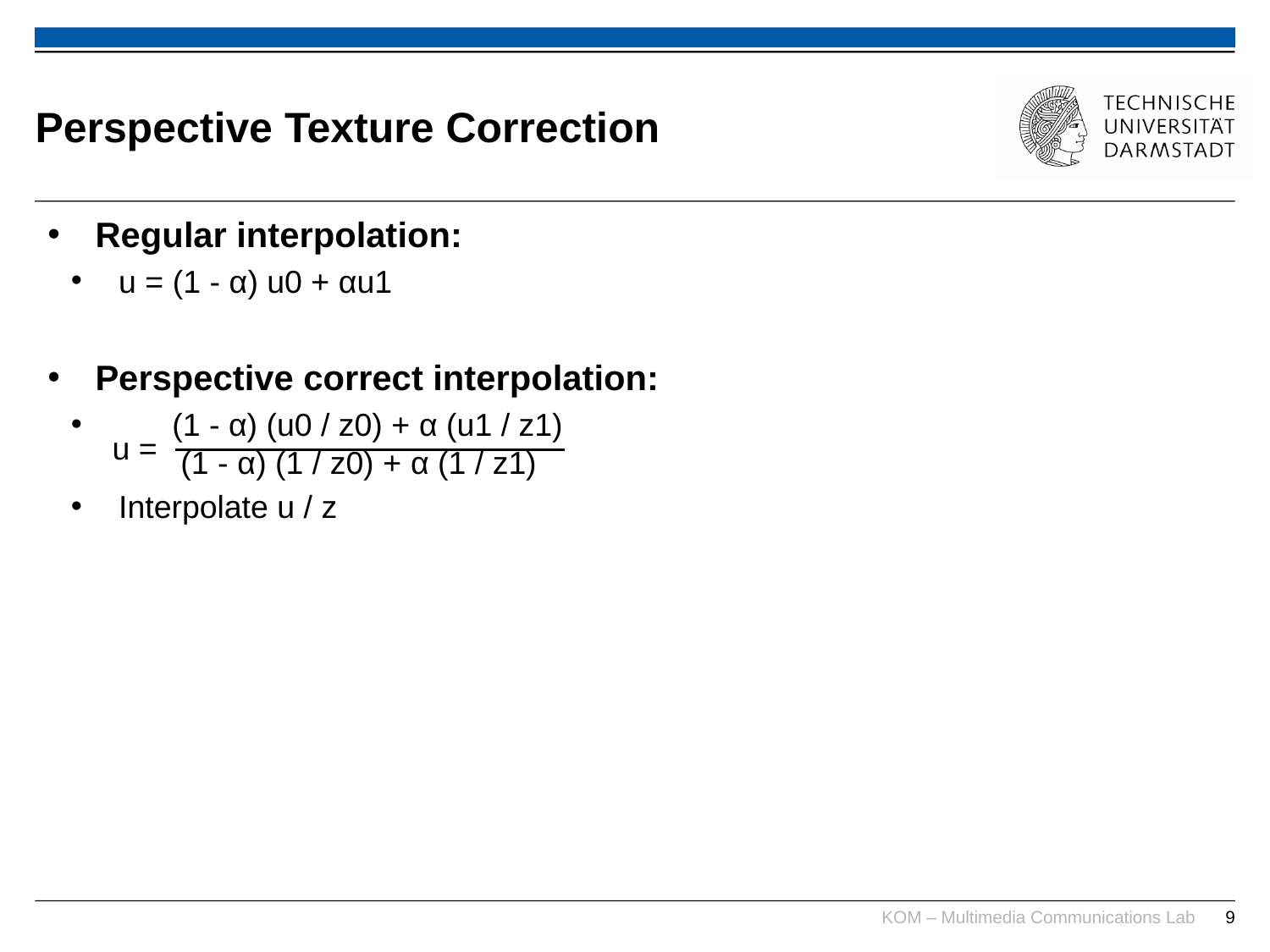

# Perspective Texture Correction
Regular interpolation:
u = (1 - α) u0 + αu1

Perspective correct interpolation:
      (1 - α) (u0 / z0) + α (u1 / z1)
       (1 - α) (1 / z0) + α (1 / z1)
Interpolate u / z

u =